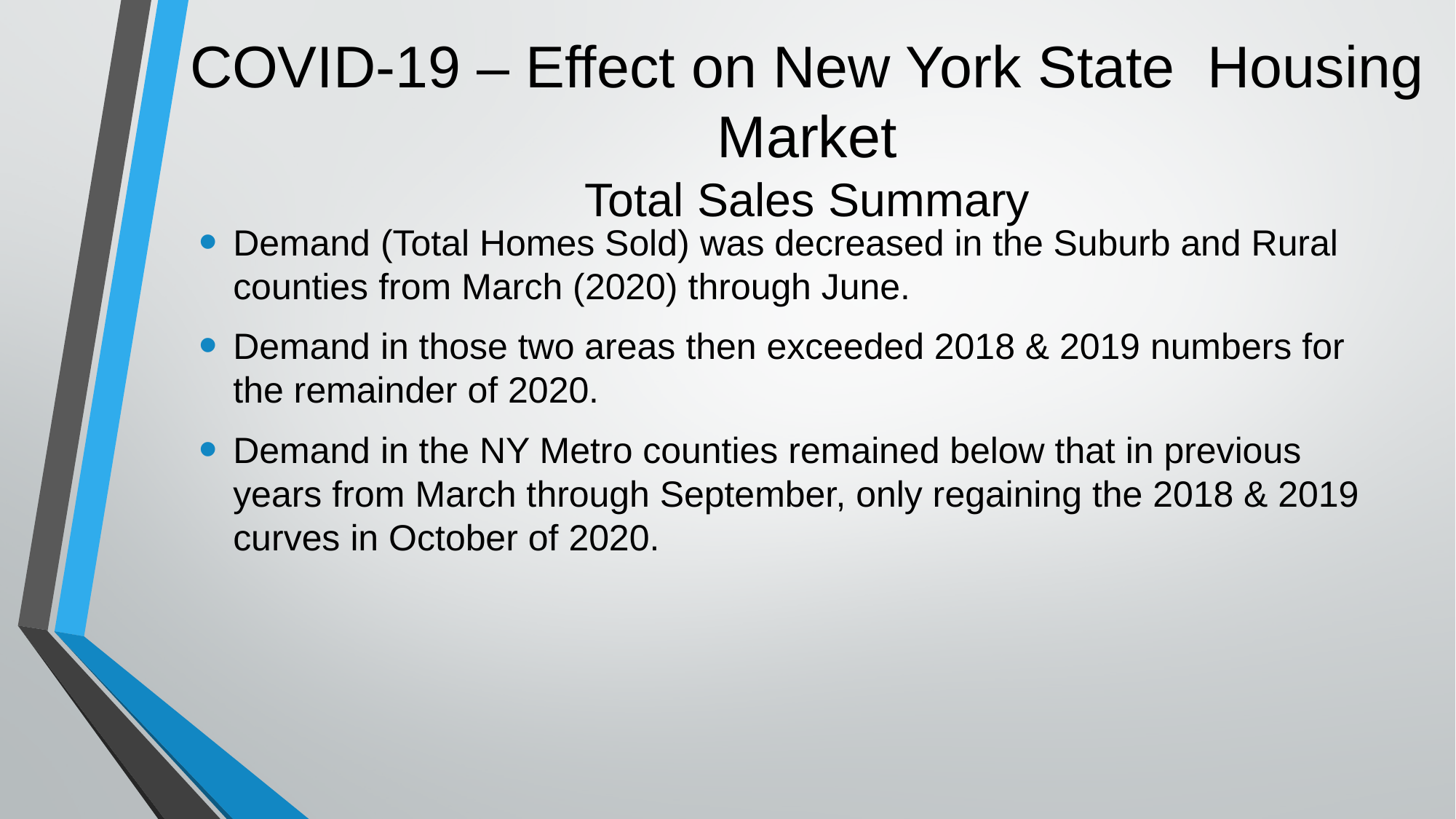

# COVID-19 – Effect on New York State  Housing Market Total Sales Summary
Demand (Total Homes Sold) was decreased in the Suburb and Rural counties from March (2020) through June.
Demand in those two areas then exceeded 2018 & 2019 numbers for the remainder of 2020.
Demand in the NY Metro counties remained below that in previous years from March through September, only regaining the 2018 & 2019 curves in October of 2020.